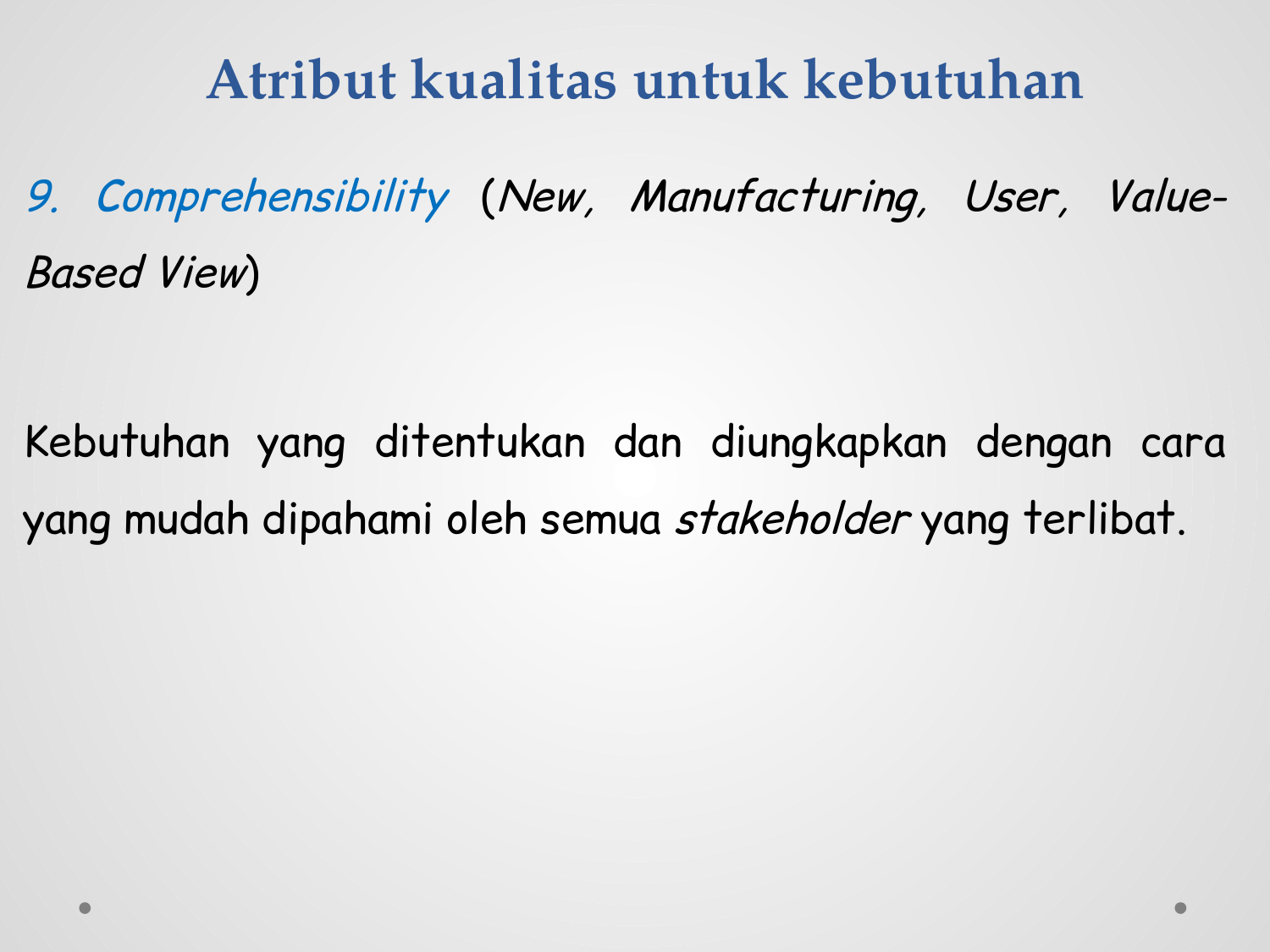

# Atribut kualitas untuk kebutuhan
9. Comprehensibility (New, Manufacturing, User, Value-Based View)

Kebutuhan yang ditentukan dan diungkapkan dengan cara yang mudah dipahami oleh semua stakeholder yang terlibat.